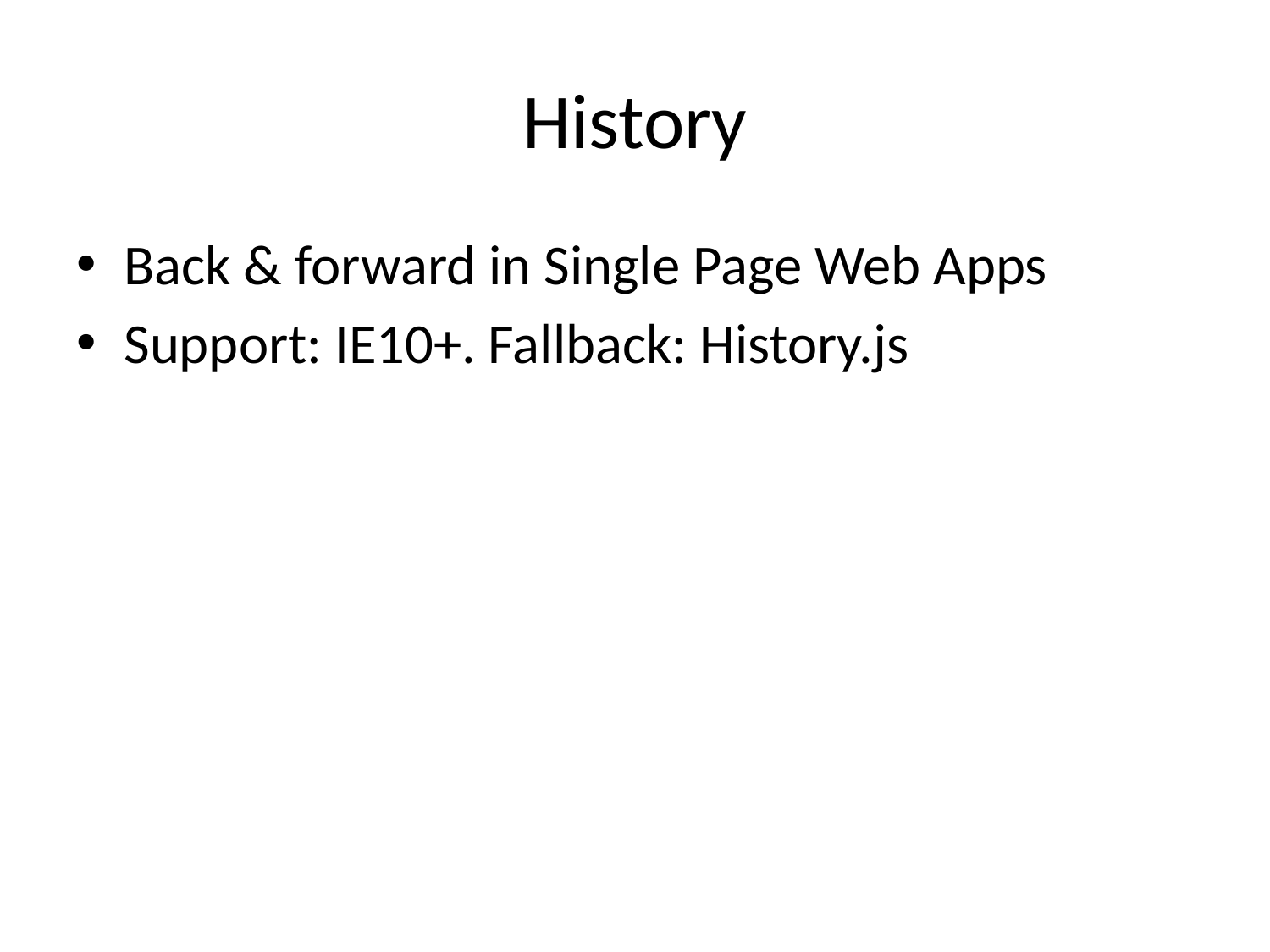

# History
Back & forward in Single Page Web Apps
Support: IE10+. Fallback: History.js